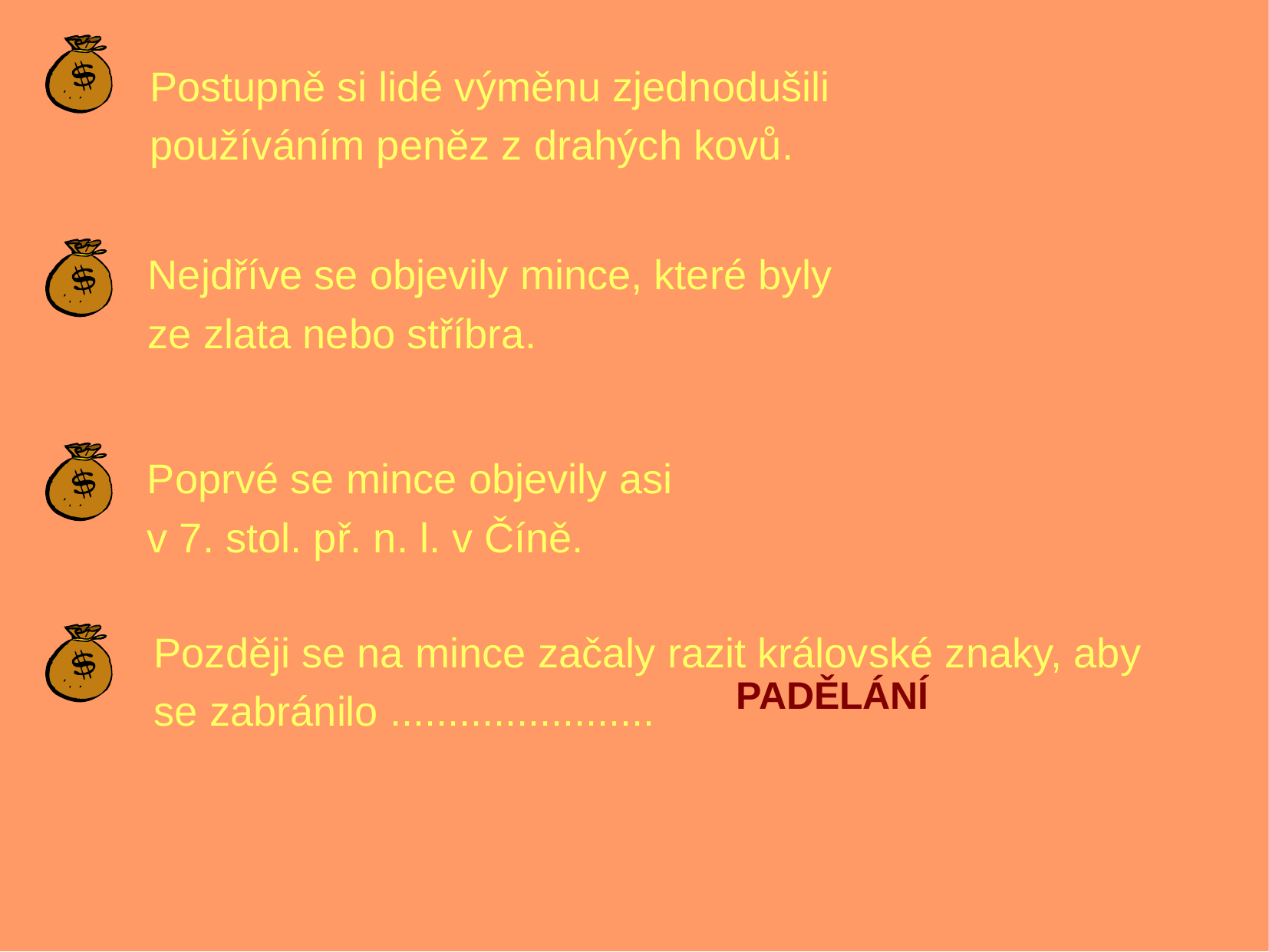

Postupně si lidé výměnu zjednodušili
používáním peněz z drahých kovů.
Nejdříve se objevily mince, které byly
ze zlata nebo stříbra.

Poprvé se mince objevily asi
v 7. stol. př. n. l. v Číně.

Později se na mince začaly razit královské znaky, aby se zabránilo .......................

PADĚLÁNÍ